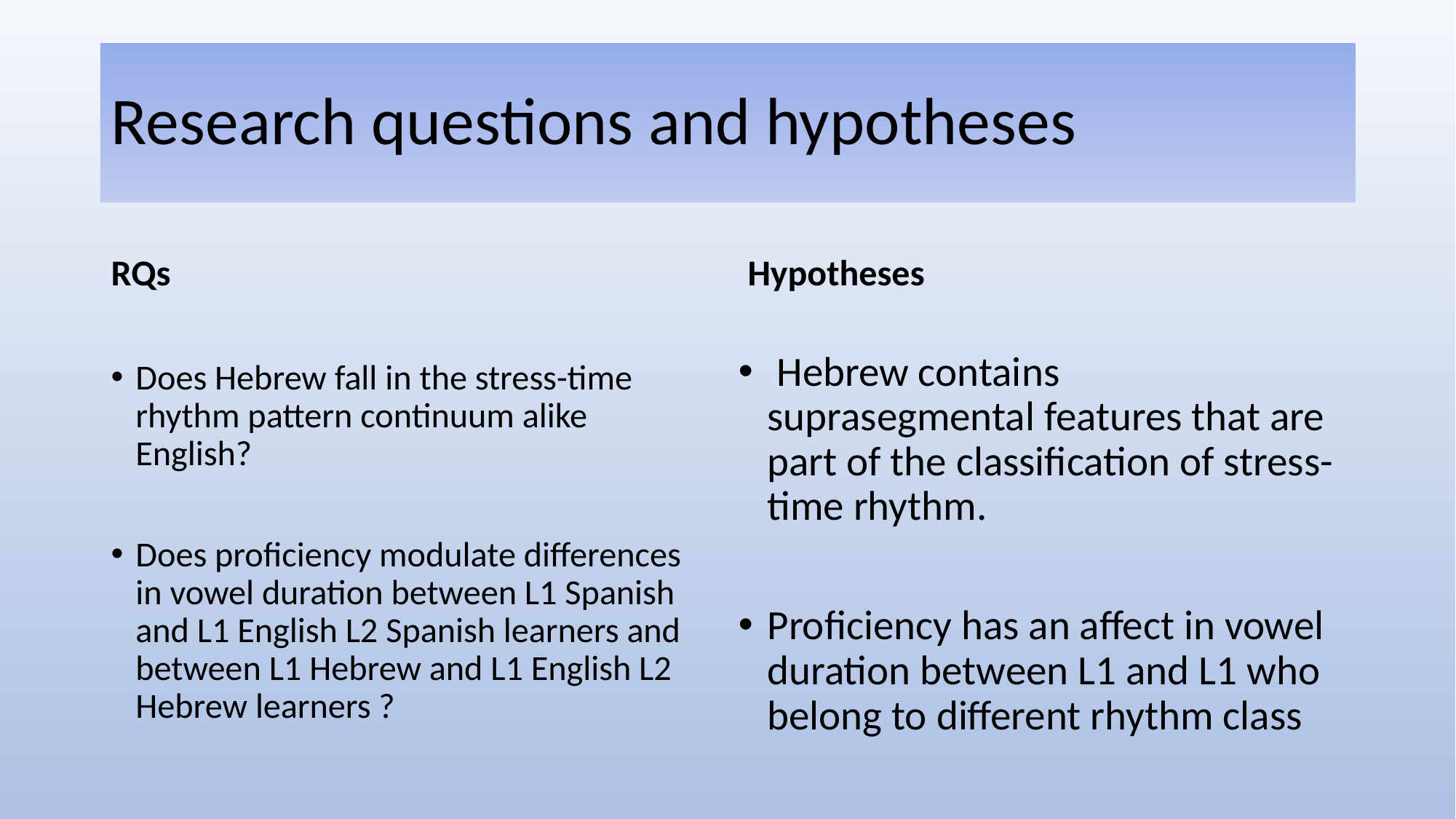

# Research questions and hypotheses
RQs
Hypotheses

Does Hebrew fall in the stress-time rhythm pattern continuum alike English?

Does proficiency modulate differences in vowel duration between L1 Spanish and L1 English L2 Spanish learners and between L1 Hebrew and L1 English L2 Hebrew learners ?

 Hebrew contains suprasegmental features that are part of the classification of stress-time rhythm.

Proficiency has an affect in vowel duration between L1 and L1 who belong to different rhythm class